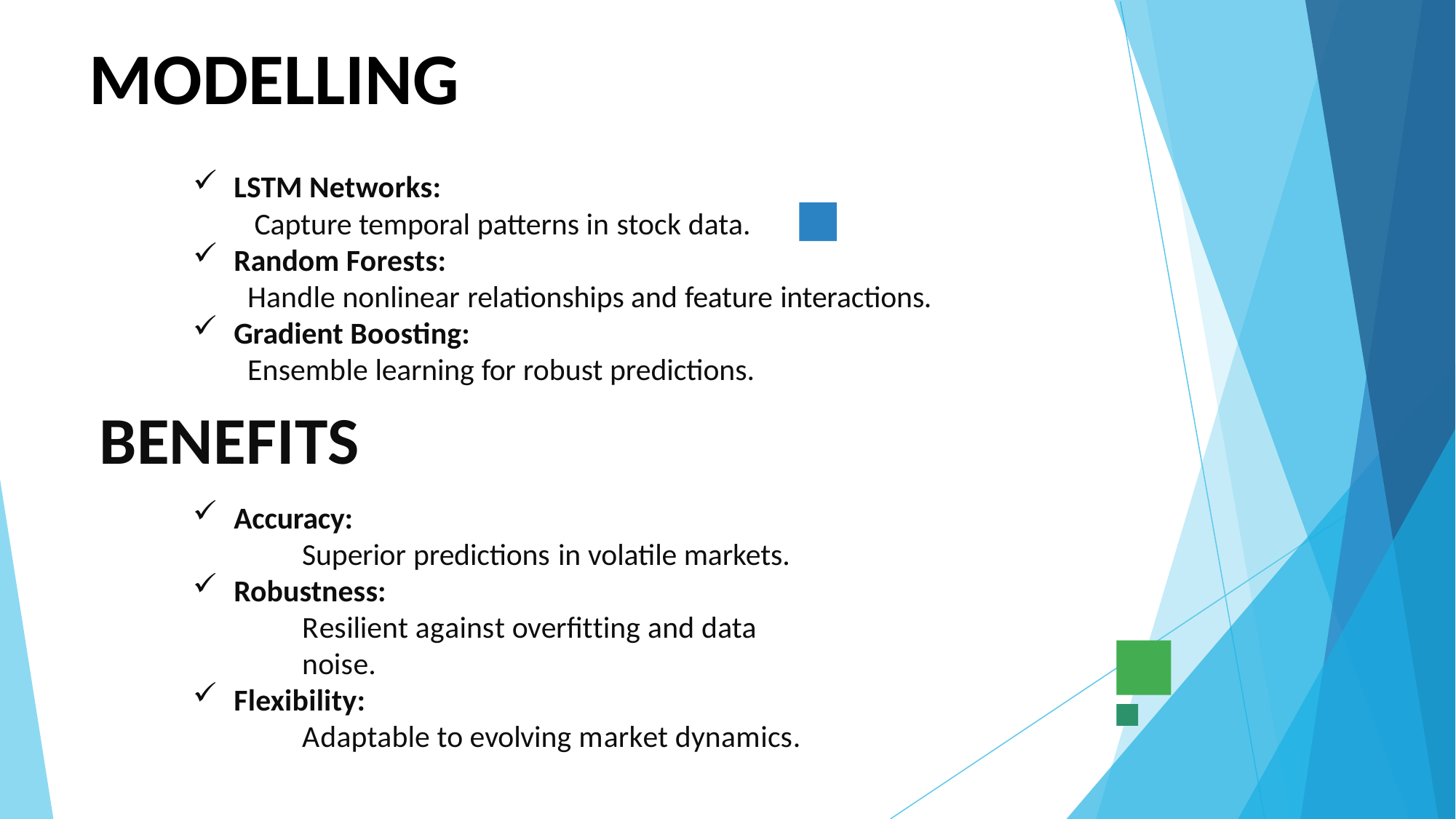

# MODELLING
LSTM Networks:
Capture temporal patterns in stock data.
Random Forests:

Handle nonlinear relationships and feature interactions.
Gradient Boosting:
Ensemble learning for robust predictions.
BENEFITS
Accuracy:
Superior predictions in volatile markets.
Robustness:
Resilient against overfitting and data noise.
Flexibility:
Adaptable to evolving market dynamics.